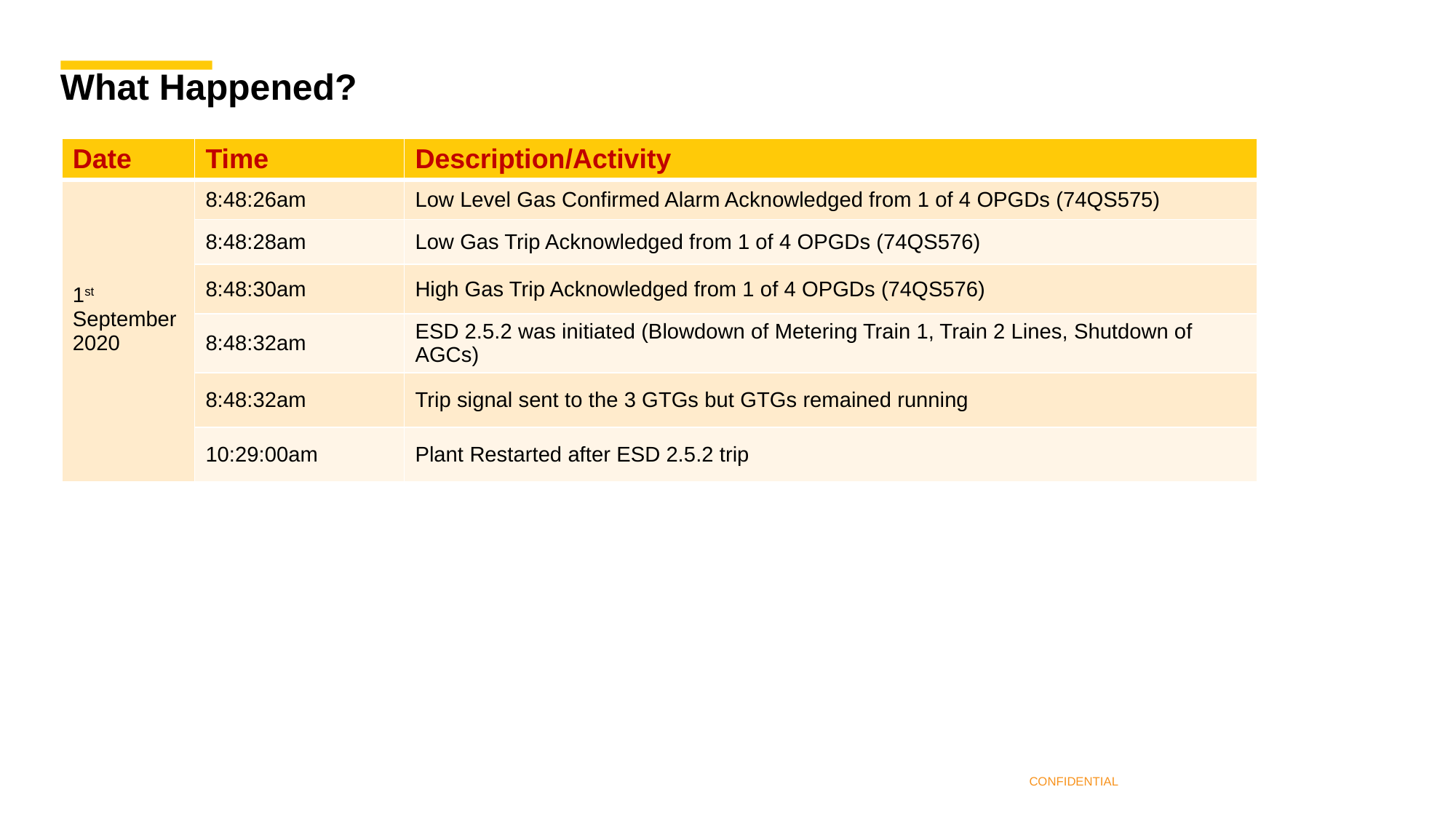

What Happened?

| Date | Time | Description/Activity |
| --- | --- | --- |
| 1st September 2020 | 8:48:26am | Low Level Gas Confirmed Alarm Acknowledged from 1 of 4 OPGDs (74QS575) |
|  | 8:48:28am | Low Gas Trip Acknowledged from 1 of 4 OPGDs (74QS576) |
|  | 8:48:30am | High Gas Trip Acknowledged from 1 of 4 OPGDs (74QS576) |
|  | 8:48:32am | ESD 2.5.2 was initiated (Blowdown of Metering Train 1, Train 2 Lines, Shutdown of AGCs) |
|  | 8:48:32am | Trip signal sent to the 3 GTGs but GTGs remained running |
|  | 10:29:00am | Plant Restarted after ESD 2.5.2 trip |